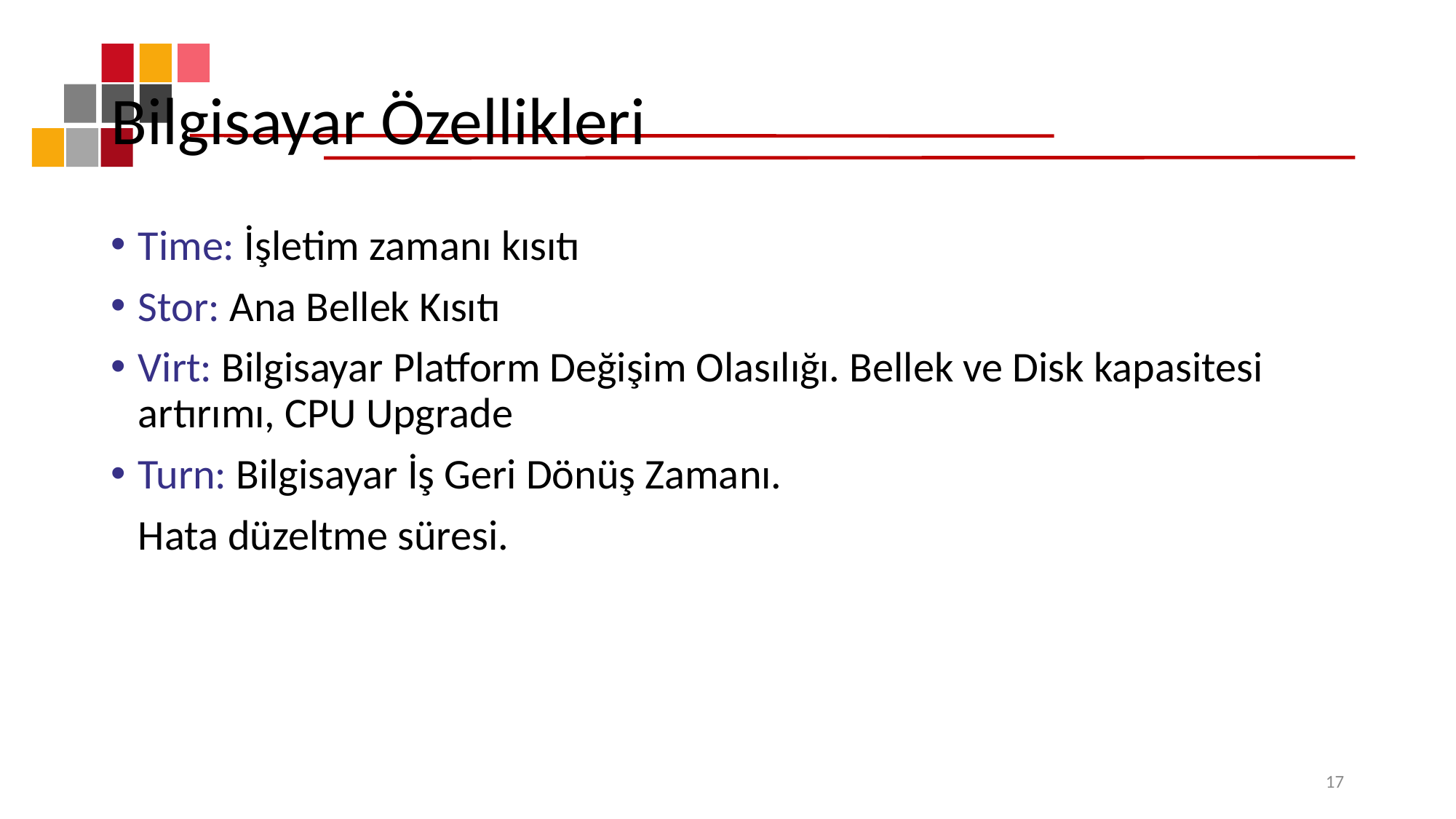

# Bilgisayar Özellikleri
Time: İşletim zamanı kısıtı
Stor: Ana Bellek Kısıtı
Virt: Bilgisayar Platform Değişim Olasılığı. Bellek ve Disk kapasitesi artırımı, CPU Upgrade
Turn: Bilgisayar İş Geri Dönüş Zamanı.
	Hata düzeltme süresi.

17